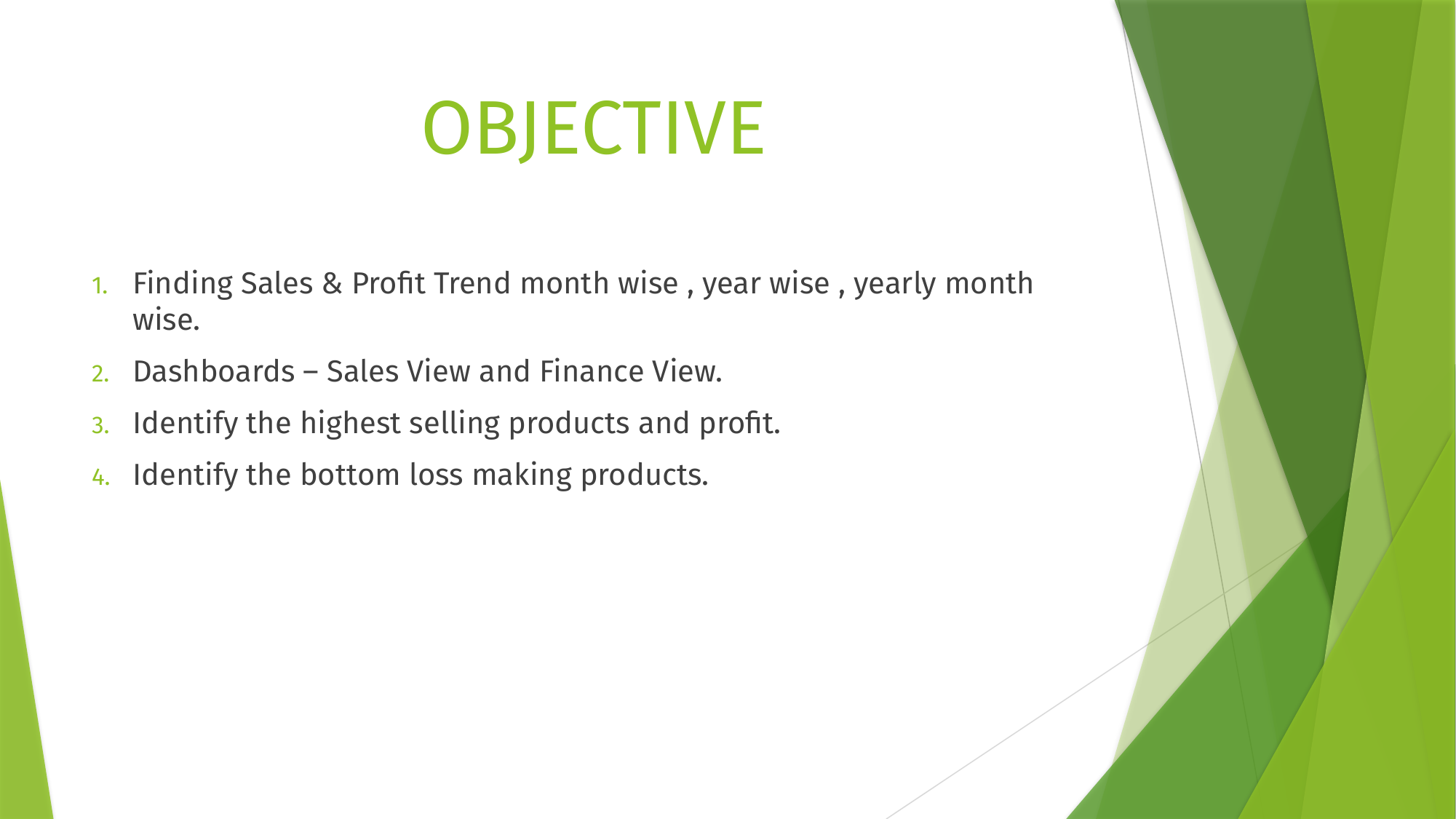

# OBJECTIVE
Finding Sales & Profit Trend month wise , year wise , yearly month wise.
Dashboards – Sales View and Finance View.
Identify the highest selling products and profit.
Identify the bottom loss making products.